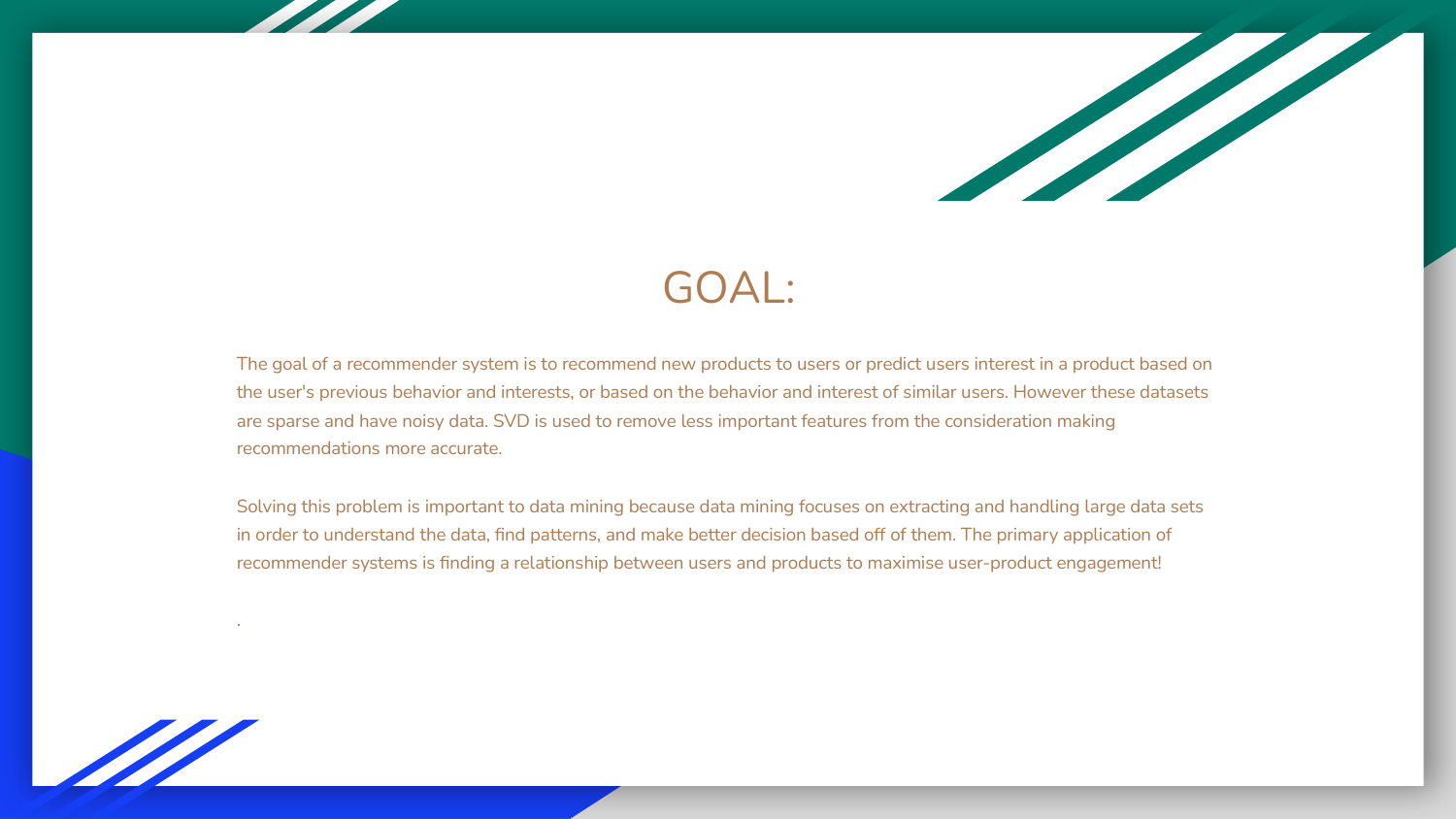

# GOAL:
The goal of a recommender system is to recommend new products to users or predict users interest in a product based on the user's previous behavior and interests, or based on the behavior and interest of similar users. However these datasets are sparse and have noisy data. SVD is used to remove less important features from the consideration making recommendations more accurate.
Solving this problem is important to data mining because data mining focuses on extracting and handling large data sets in order to understand the data, find patterns, and make better decision based off of them. The primary application of recommender systems is finding a relationship between users and products to maximise user-product engagement!
.